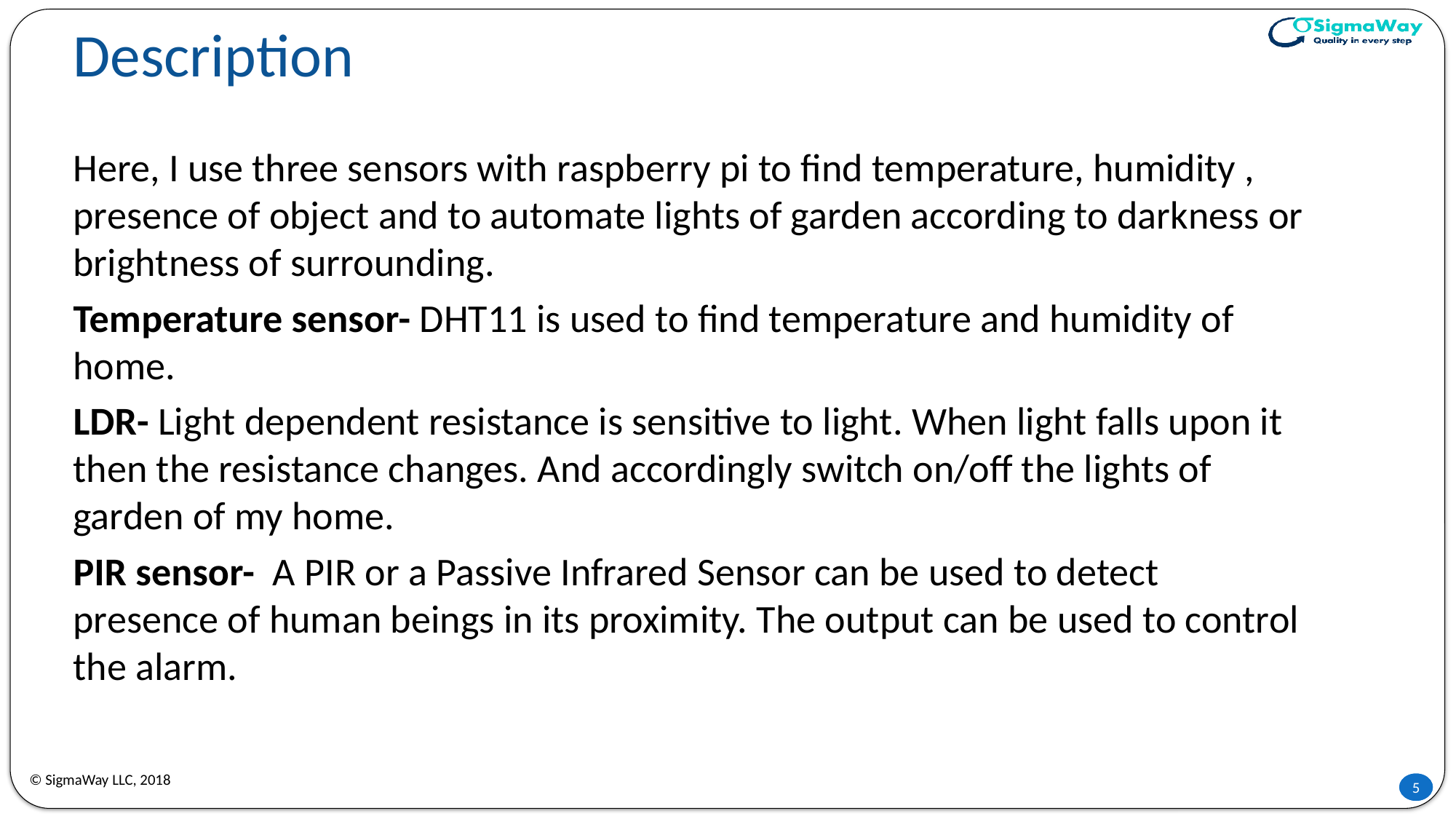

# Description
Here, I use three sensors with raspberry pi to find temperature, humidity , presence of object and to automate lights of garden according to darkness or brightness of surrounding.
Temperature sensor- DHT11 is used to find temperature and humidity of home.
LDR- Light dependent resistance is sensitive to light. When light falls upon it then the resistance changes. And accordingly switch on/off the lights of garden of my home.
PIR sensor-  A PIR or a Passive Infrared Sensor can be used to detect presence of human beings in its proximity. The output can be used to control the alarm.

© SigmaWay LLC, 2018